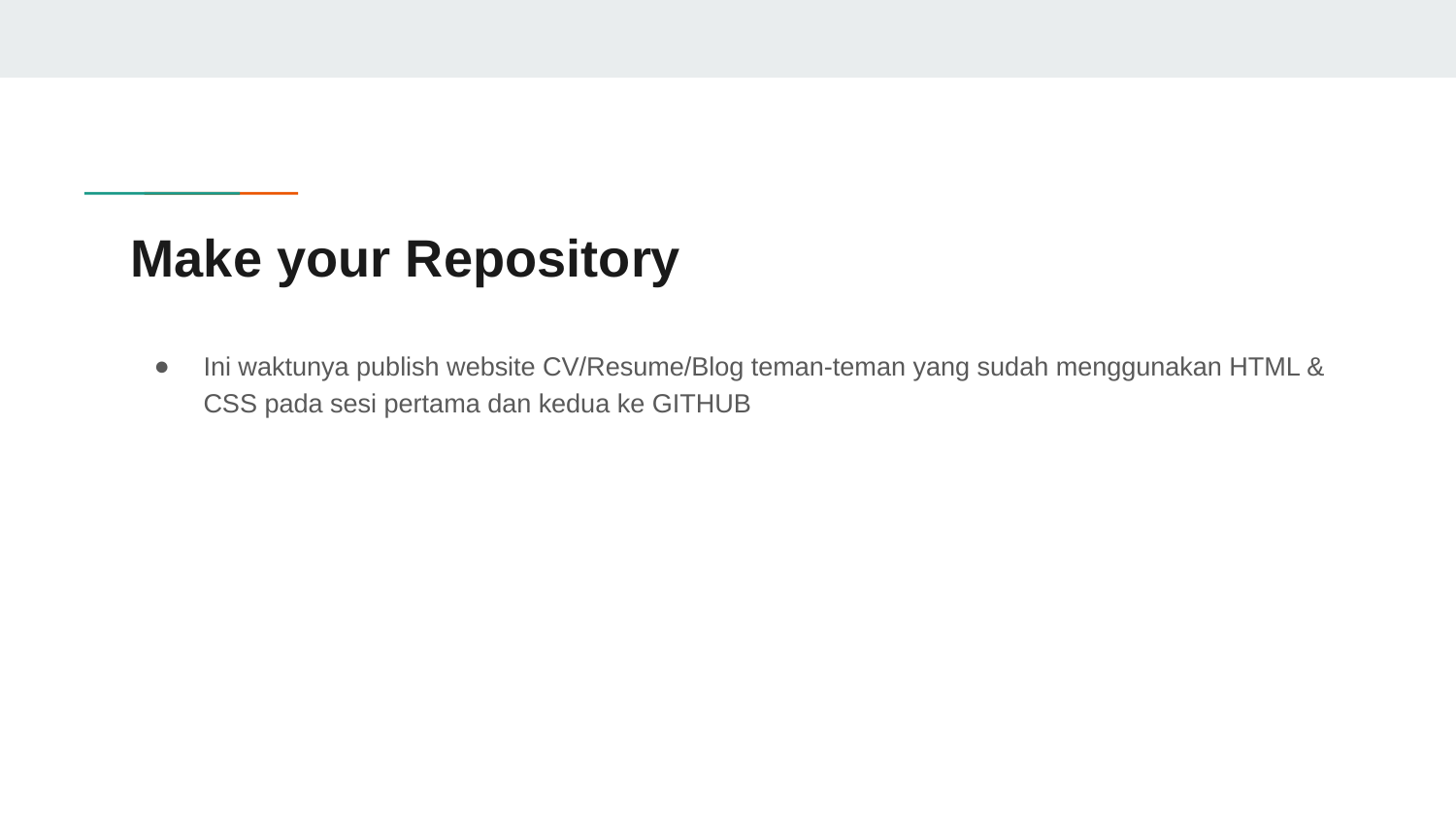

# Make your Repository
Ini waktunya publish website CV/Resume/Blog teman-teman yang sudah menggunakan HTML & CSS pada sesi pertama dan kedua ke GITHUB